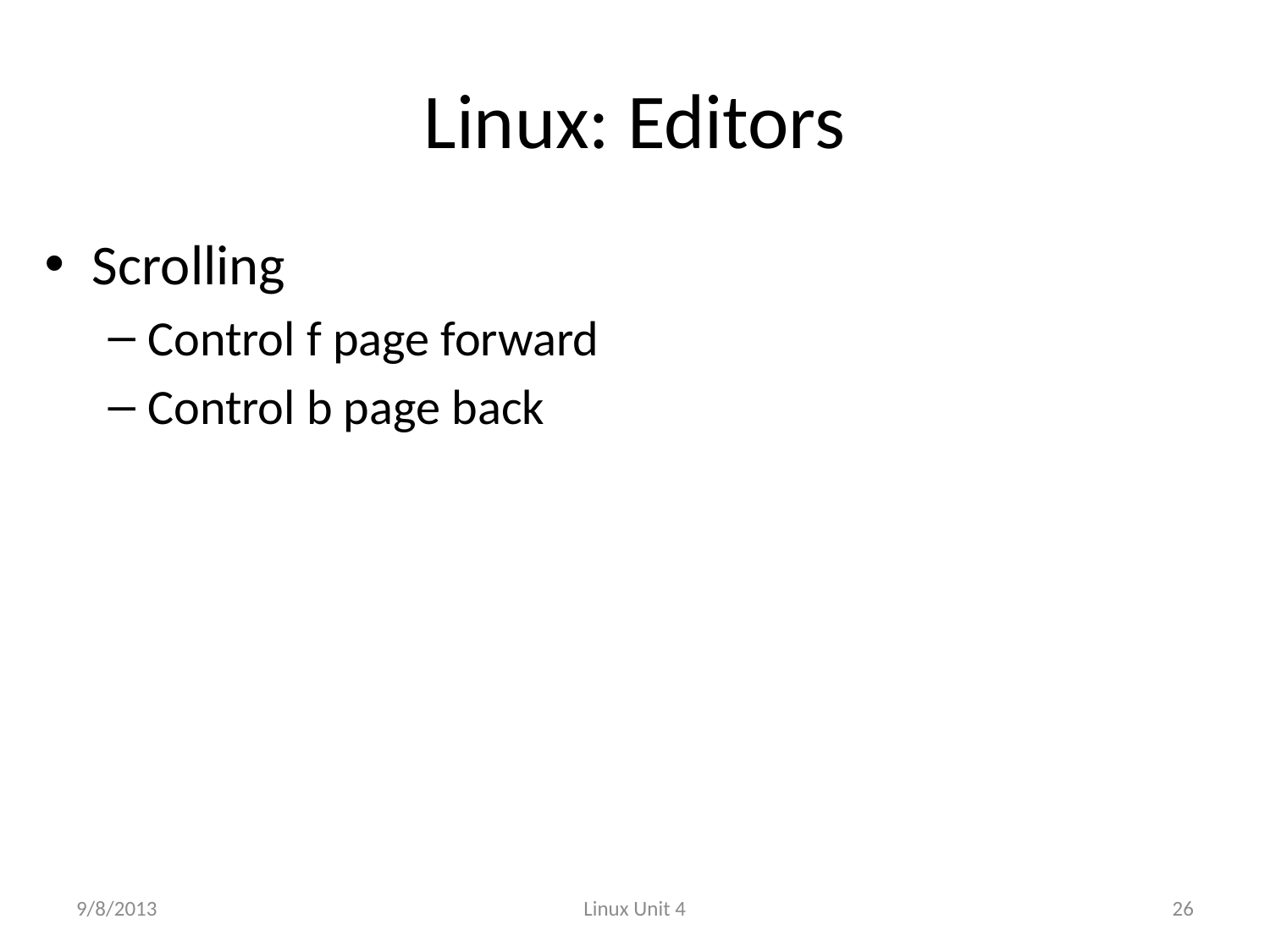

# Linux: Editors
Scrolling
Control f page forward
Control b page back

9/8/2013
Linux Unit 4
26